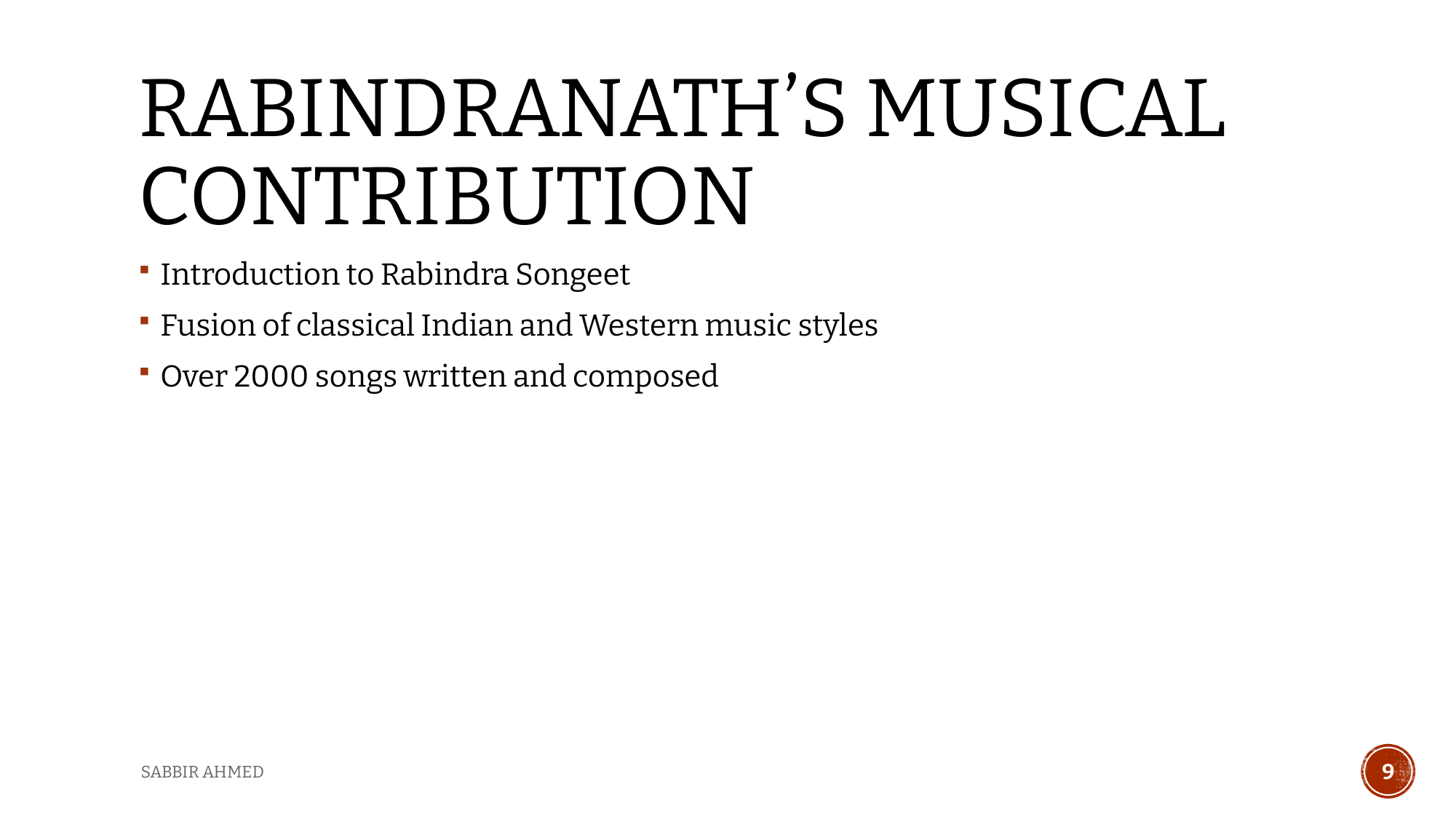

# Rabindranath’s musical contribution
Introduction to Rabindra Songeet
Fusion of classical Indian and Western music styles
Over 2000 songs written and composed
SABBIR AHMED
9